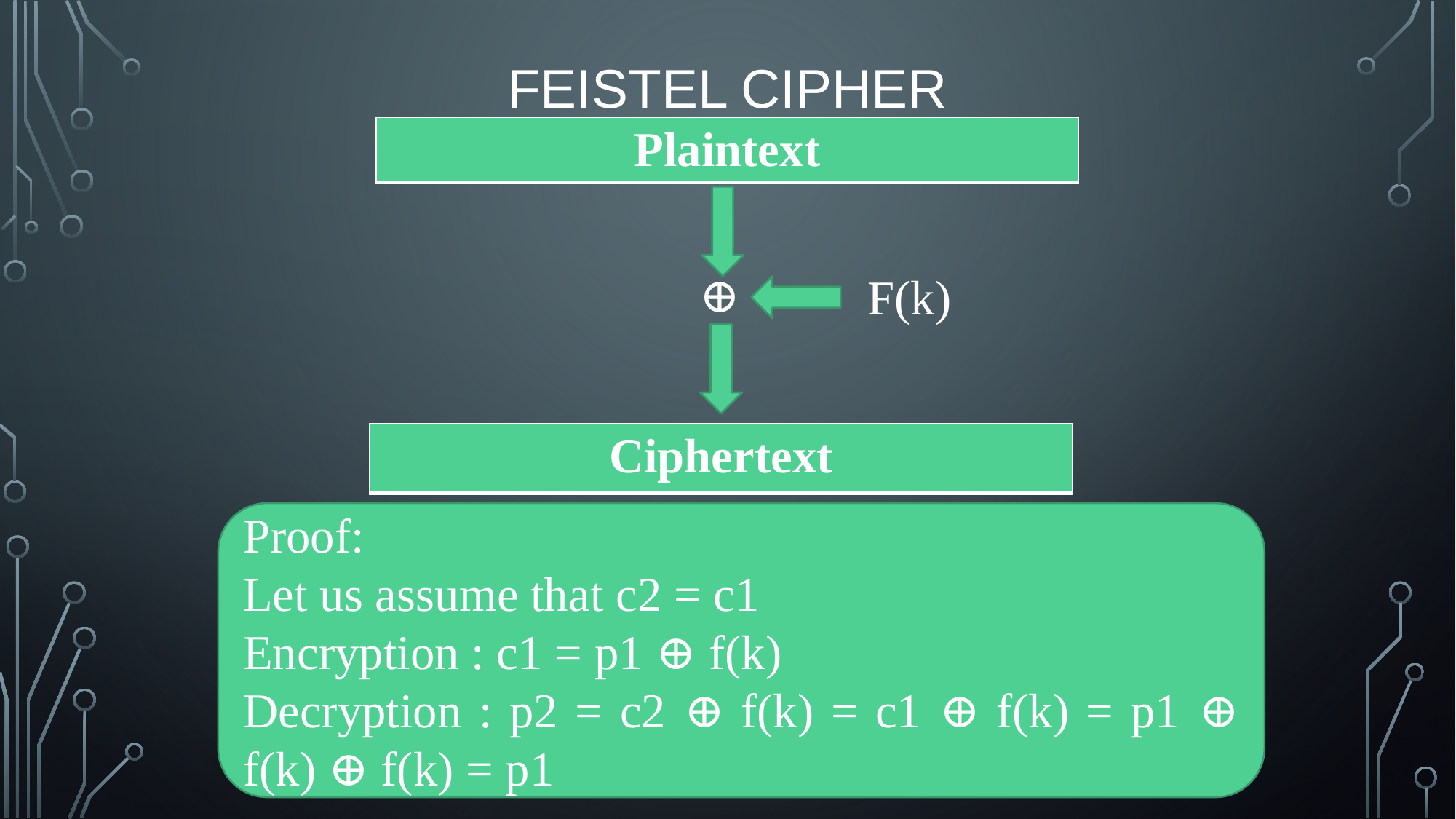

# feistel cipher
| Plaintext |
| --- |

⊕
F(k)

| Ciphertext |
| --- |
Proof:
Let us assume that c2 = c1
Encryption : c1 = p1 ⊕ f(k)
Decryption : p2 = c2 ⊕ f(k) = c1 ⊕ f(k) = p1 ⊕ f(k) ⊕ f(k) = p1